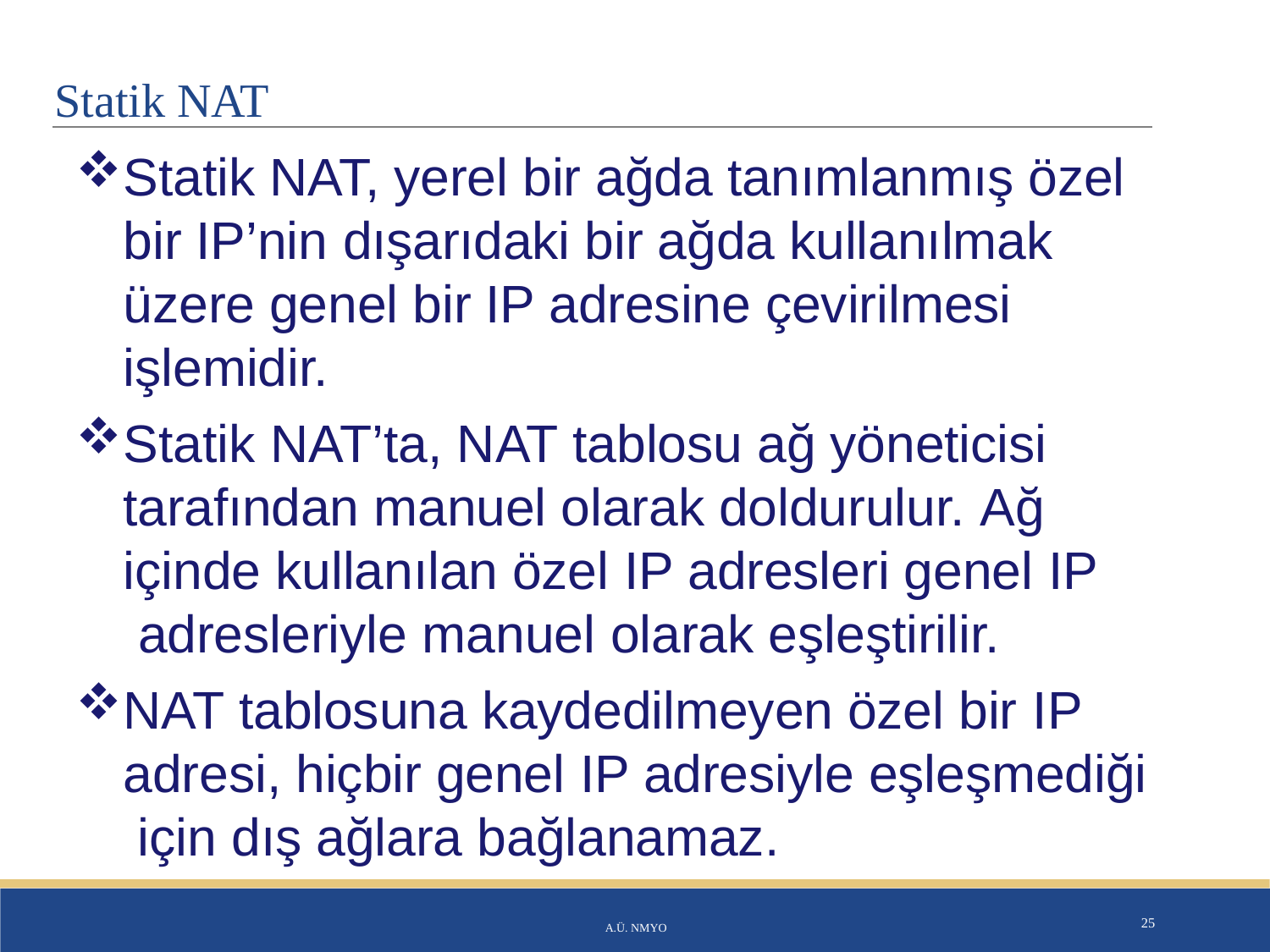

# Statik NAT
Statik NAT, yerel bir ağda tanımlanmış özel  bir IP’nin dışarıdaki bir ağda kullanılmak  üzere genel bir IP adresine çevirilmesi  işlemidir.
Statik NAT’ta, NAT tablosu ağ yöneticisi  tarafından manuel olarak doldurulur. Ağ  içinde kullanılan özel IP adresleri genel IP  adresleriyle manuel olarak eşleştirilir.
NAT tablosuna kaydedilmeyen özel bir IP  adresi, hiçbir genel IP adresiyle eşleşmediği  için dış ağlara bağlanamaz.
A.Ü. NMYO
25